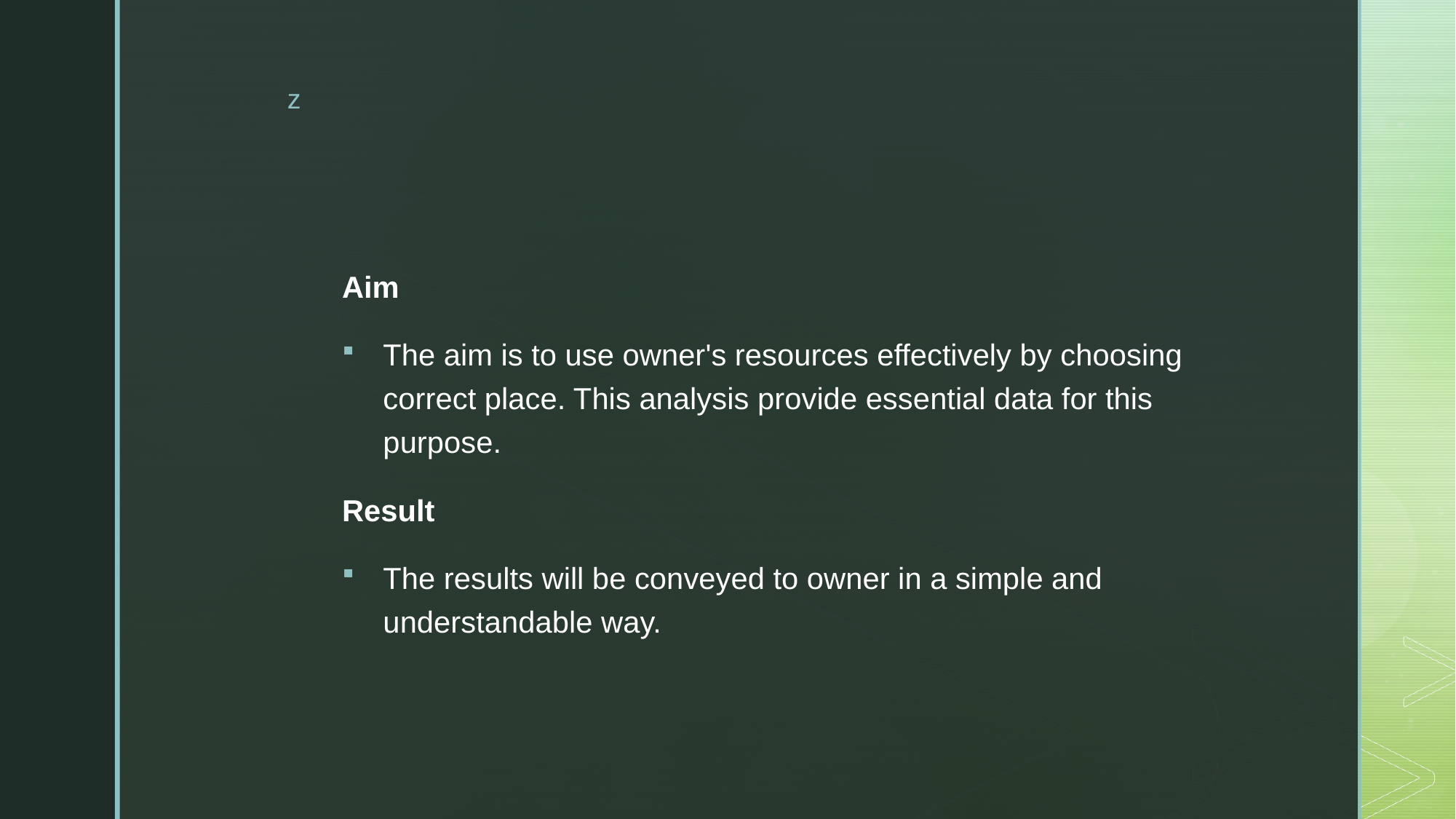

#
Aim
The aim is to use owner's resources effectively by choosing correct place. This analysis provide essential data for this purpose.
Result
The results will be conveyed to owner in a simple and understandable way.